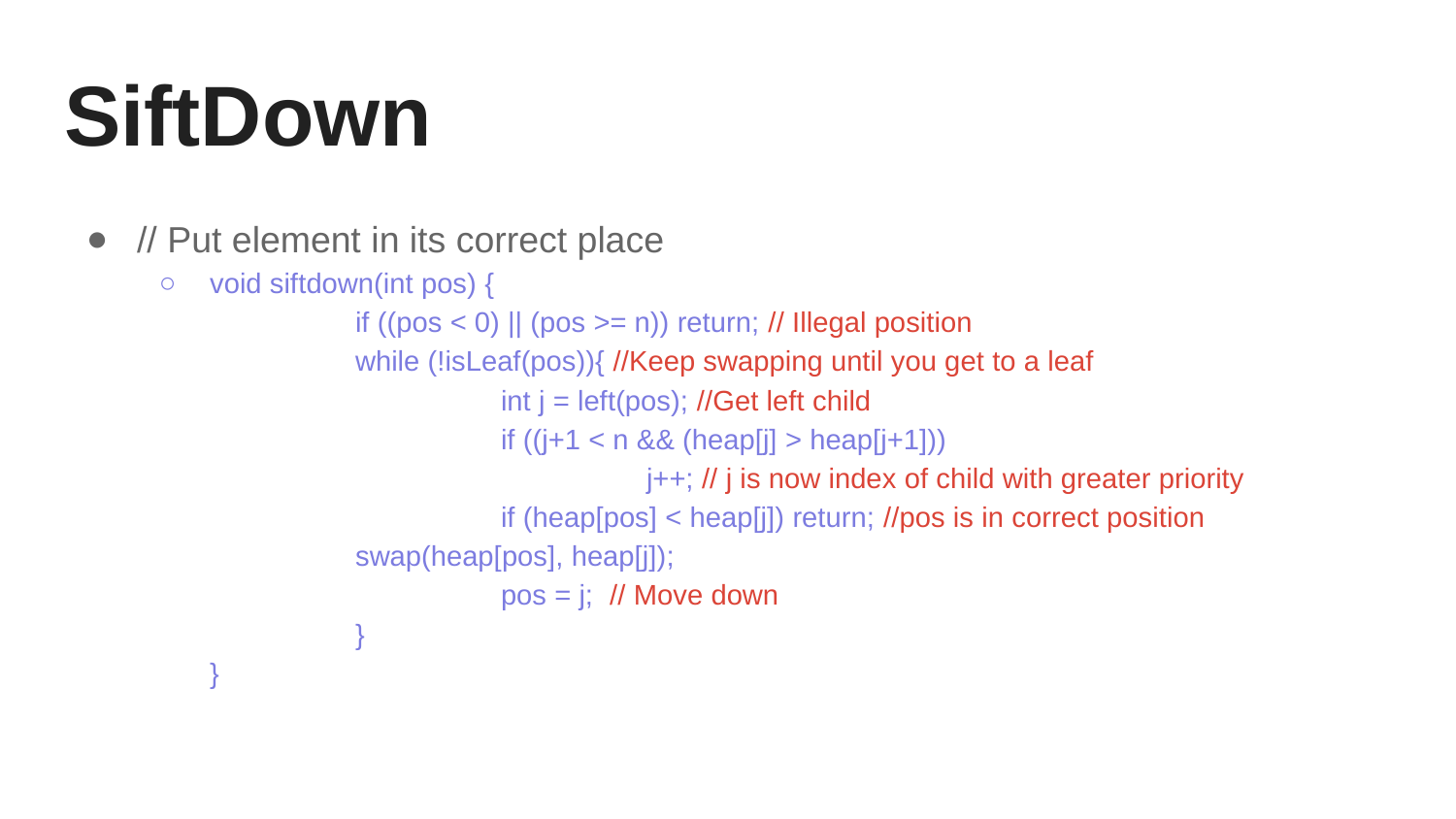

# SiftDown
// Put element in its correct place
void siftdown(int pos) {
	if ((pos < 0) || (pos >= n)) return; // Illegal position
	while (!isLeaf(pos)){ //Keep swapping until you get to a leaf
		int j = left(pos); //Get left child
		if ((j+1 < n && (heap[j] > heap[j+1]))
			j++; // j is now index of child with greater priority
		if (heap[pos] < heap[j]) return; //pos is in correct position			swap(heap[pos], heap[j]);
		pos = j;  // Move down
	}
}